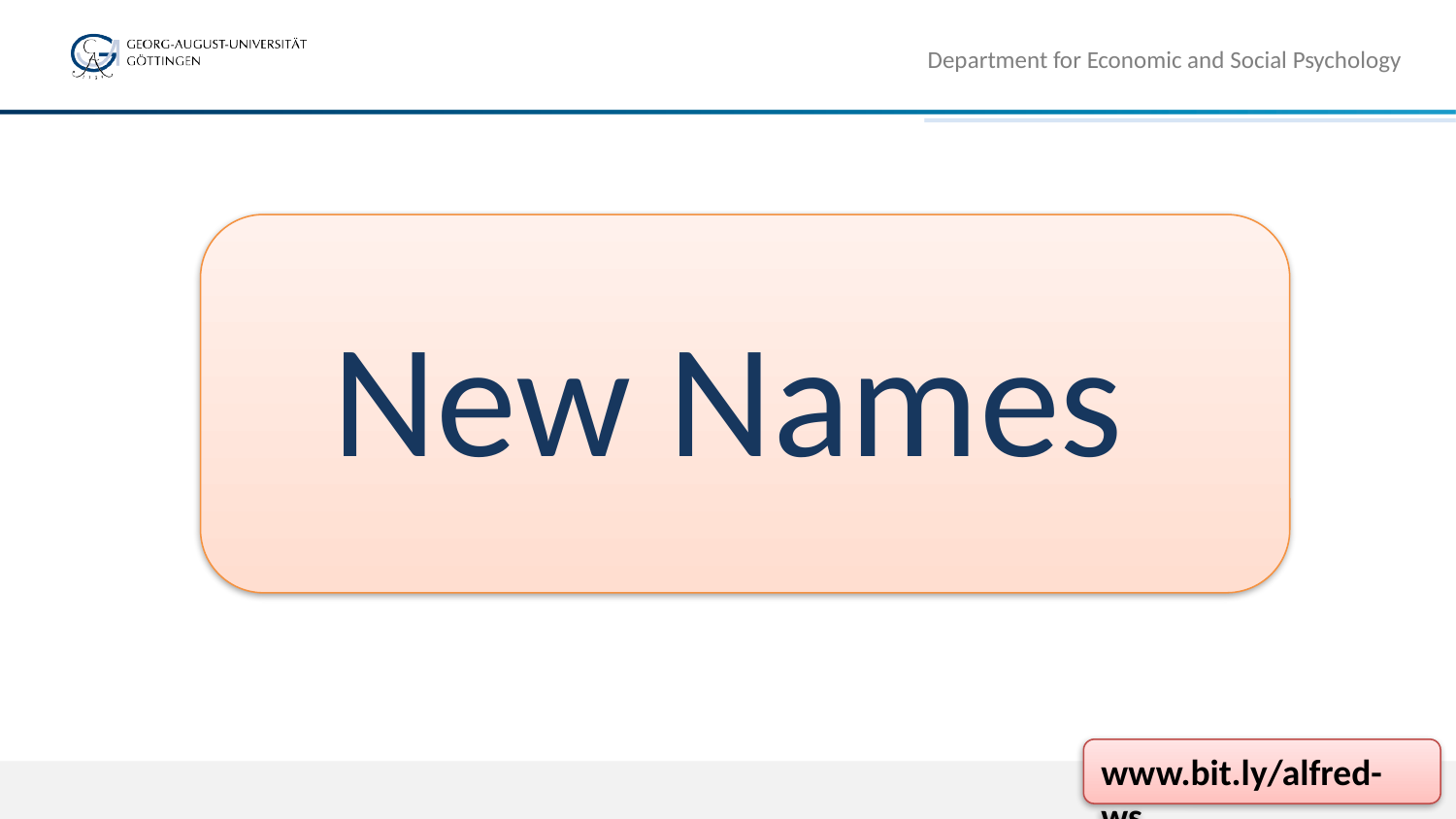

Department for Economic and Social Psychology

# New Names
www.bit.ly/alfred-ws